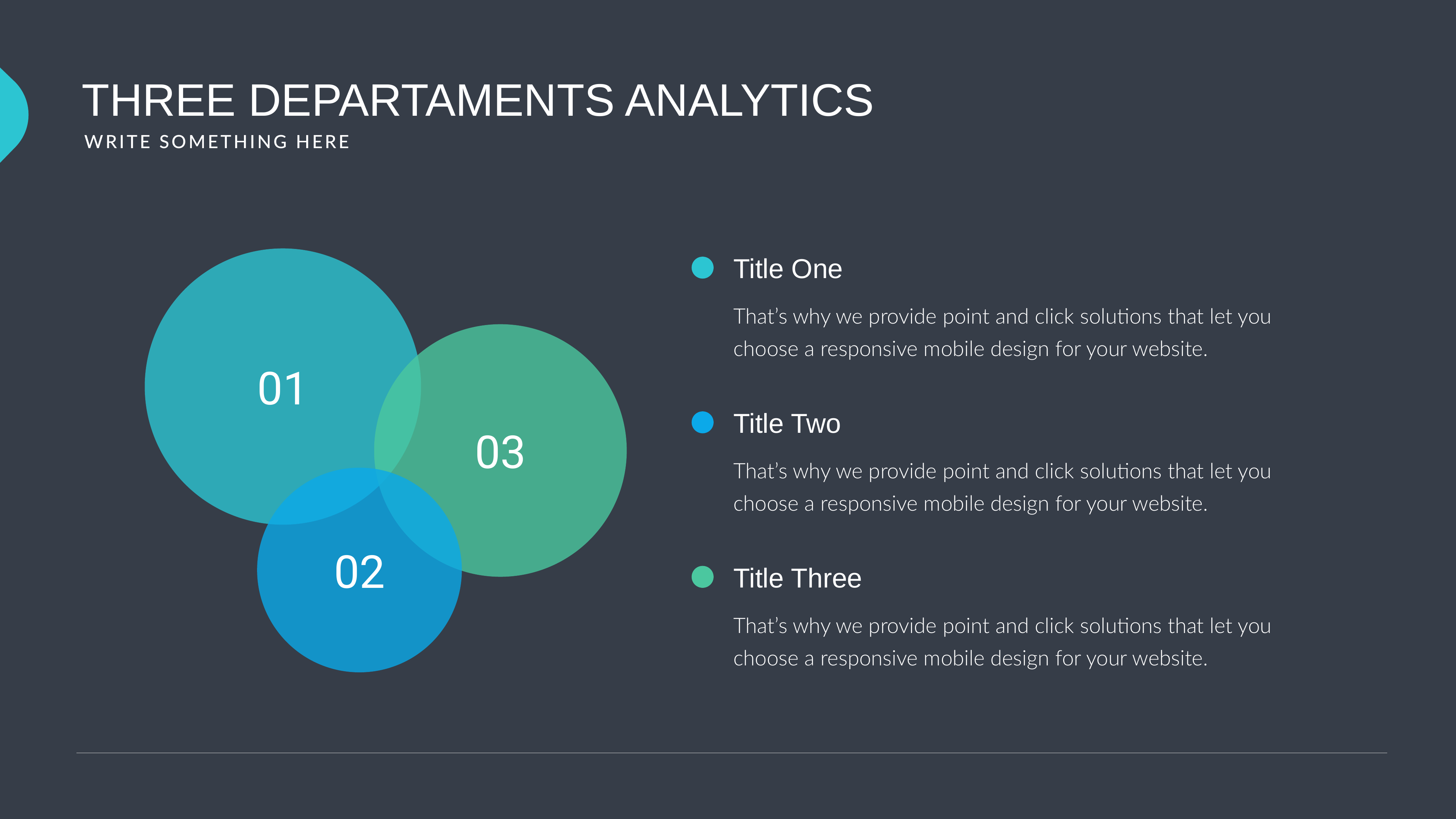

THREE DEPARTAMENTS ANALYTICS
WRITE SOMETHING HERE

01
03

02
Title One

That’s why we provide point and click solutions that let you choose a responsive mobile design for your website.
Title Two

That’s why we provide point and click solutions that let you choose a responsive mobile design for your website.
Title Three

That’s why we provide point and click solutions that let you choose a responsive mobile design for your website.